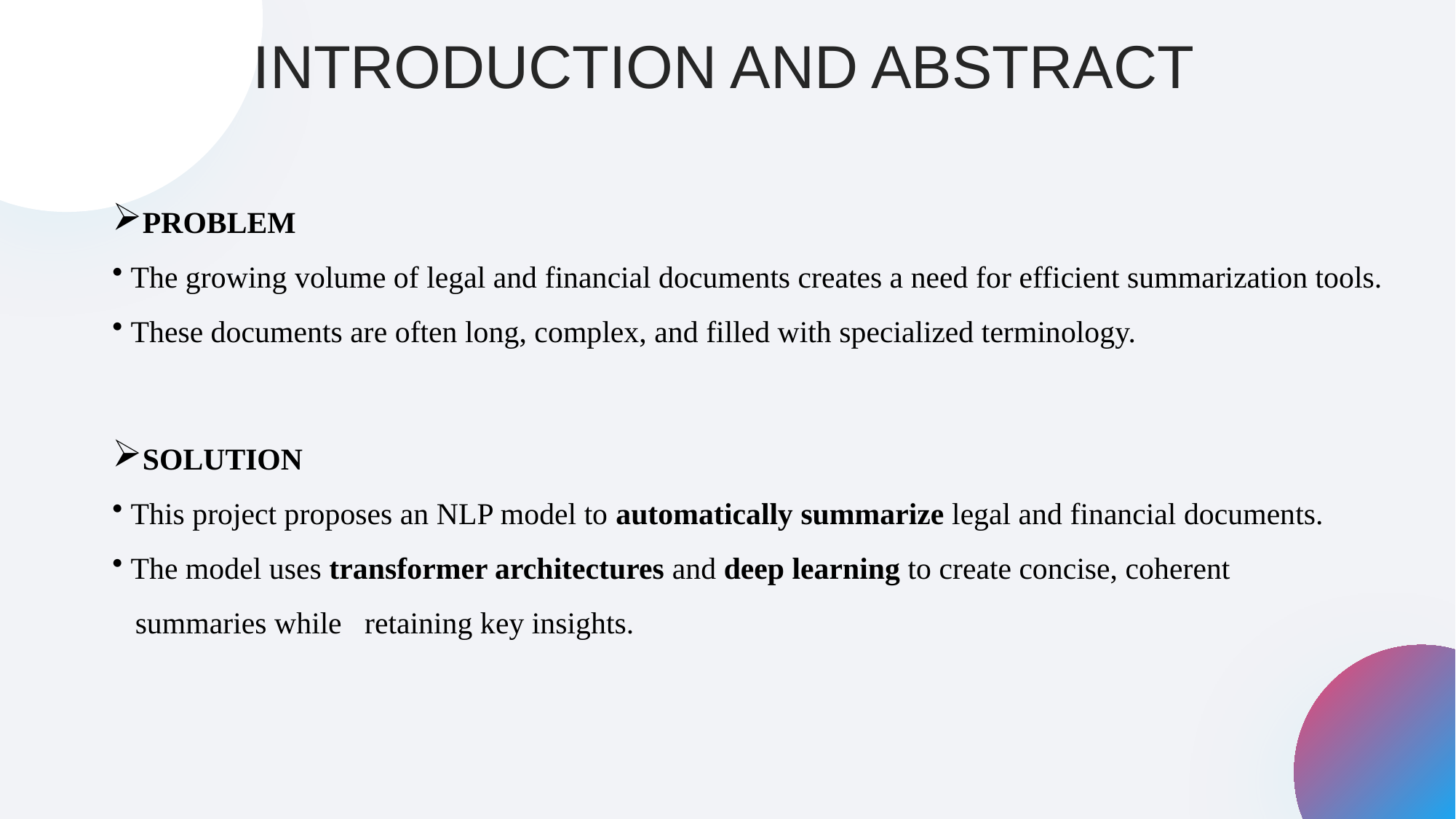

INTRODUCTION AND ABSTRACT
PROBLEM
 The growing volume of legal and financial documents creates a need for efficient summarization tools.
 These documents are often long, complex, and filled with specialized terminology.

SOLUTION
 This project proposes an NLP model to automatically summarize legal and financial documents.
 The model uses transformer architectures and deep learning to create concise, coherent
   summaries while   retaining key insights.